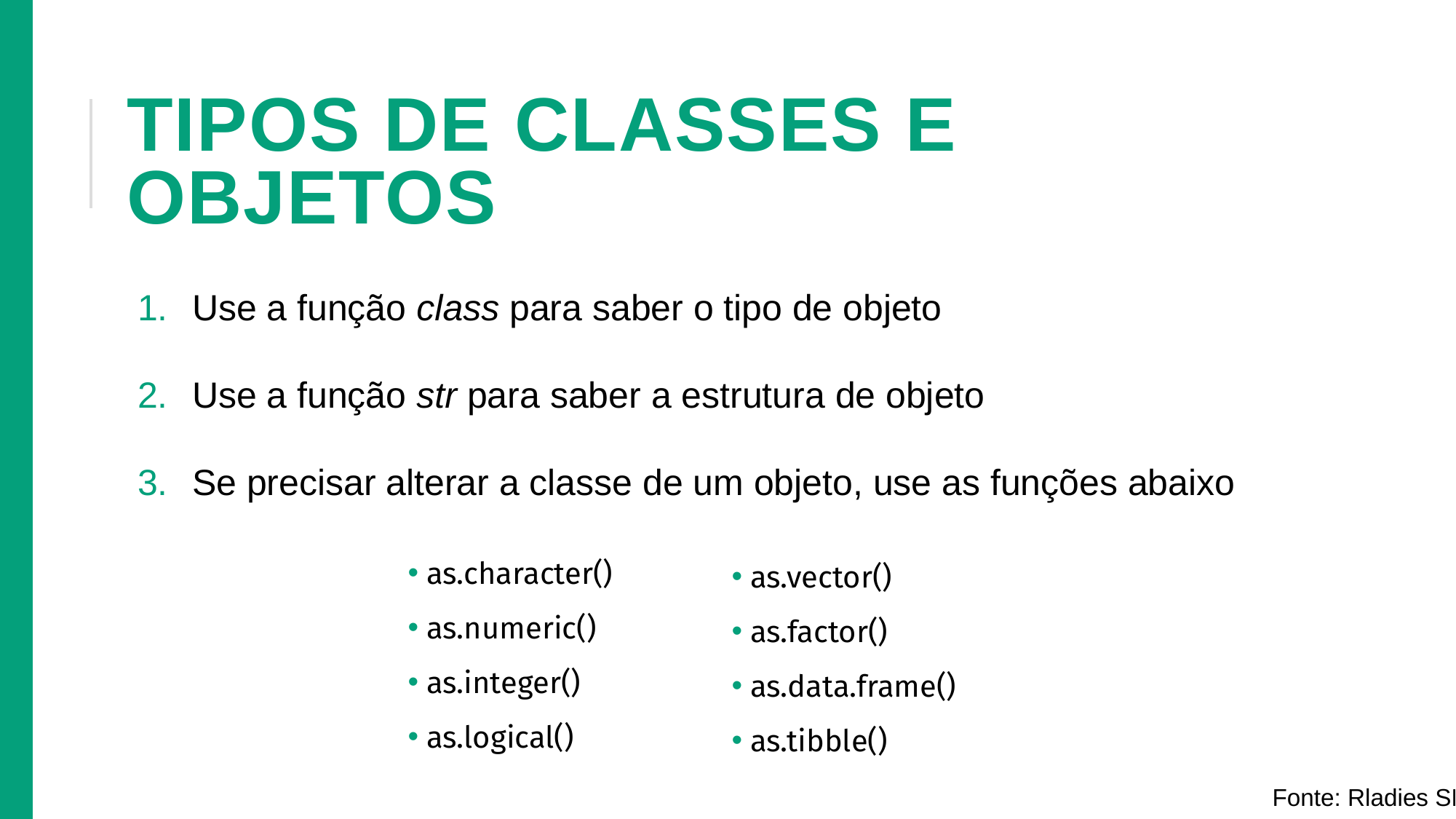

# Tipos de classes e objetos
Use a função class para saber o tipo de objeto

Use a função str para saber a estrutura de objeto

Se precisar alterar a classe de um objeto, use as funções abaixo
 as.character()
 as.numeric()
 as.integer()
 as.logical()
 as.vector()
 as.factor()
 as.data.frame()
 as.tibble()
Fonte: Rladies SP